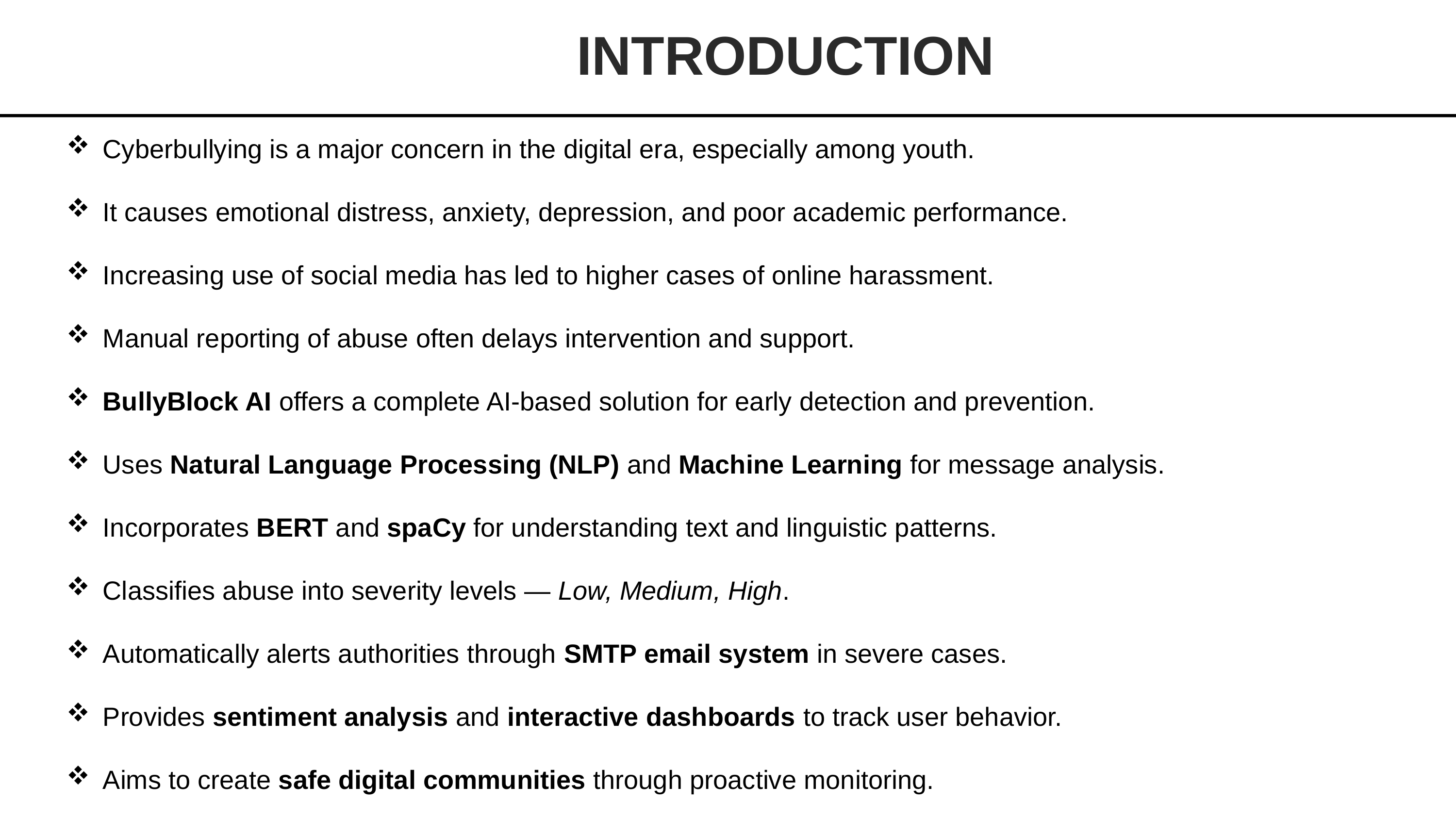

# INTRODUCTION

Cyberbullying is a major concern in the digital era, especially among youth.

It causes emotional distress, anxiety, depression, and poor academic performance.

Increasing use of social media has led to higher cases of online harassment.

Manual reporting of abuse often delays intervention and support.

BullyBlock AI offers a complete AI-based solution for early detection and prevention.

Uses Natural Language Processing (NLP) and Machine Learning for message analysis.

Incorporates BERT and spaCy for understanding text and linguistic patterns.

Classifies abuse into severity levels — Low, Medium, High.

Automatically alerts authorities through SMTP email system in severe cases.

Provides sentiment analysis and interactive dashboards to track user behavior.

Aims to create safe digital communities through proactive monitoring.